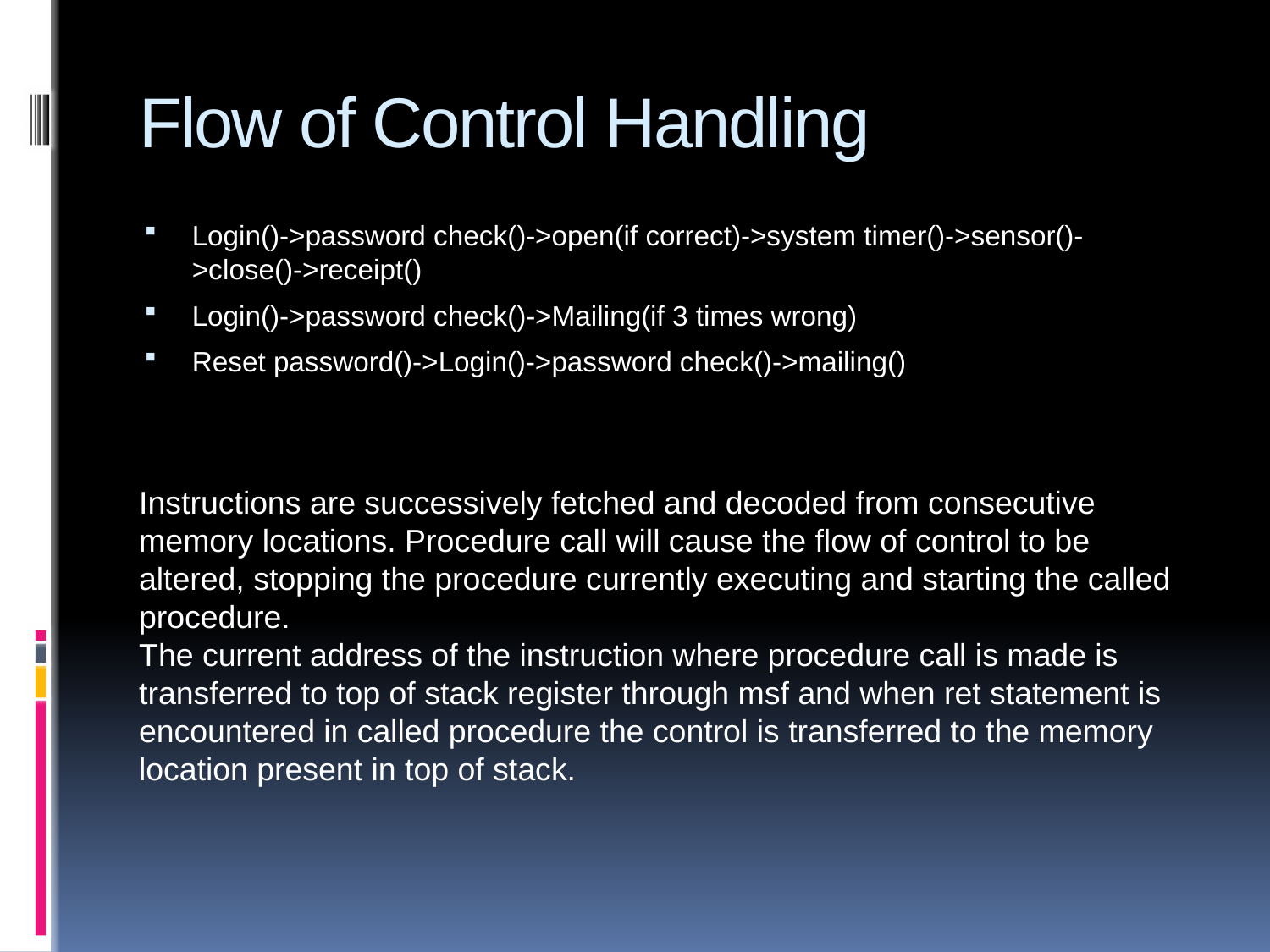

# Flow of Control Handling
Login()->password check()->open(if correct)->system timer()->sensor()->close()->receipt()
Login()->password check()->Mailing(if 3 times wrong)
Reset password()->Login()->password check()->mailing()

Instructions are successively fetched and decoded from consecutive memory locations. Procedure call will cause the flow of control to be altered, stopping the procedure currently executing and starting the called procedure.
The current address of the instruction where procedure call is made is transferred to top of stack register through msf and when ret statement is encountered in called procedure the control is transferred to the memory location present in top of stack.